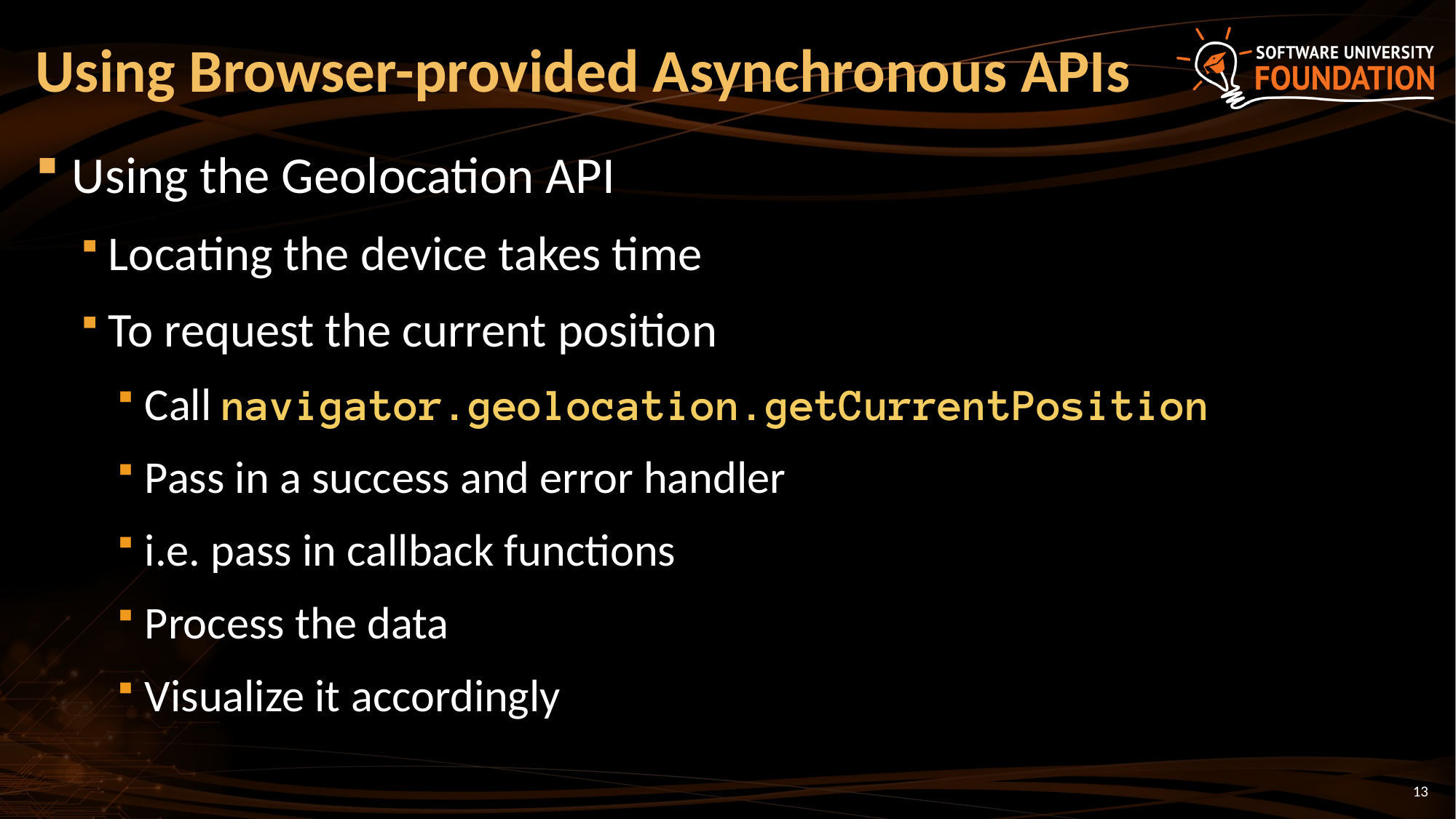

# Using Browser-provided Asynchronous APIs
Using the Geolocation API
Locating the device takes time
To request the current position
Call navigator.geolocation.getCurrentPosition
Pass in a success and error handler
i.e. pass in callback functions
Process the data
Visualize it accordingly
13